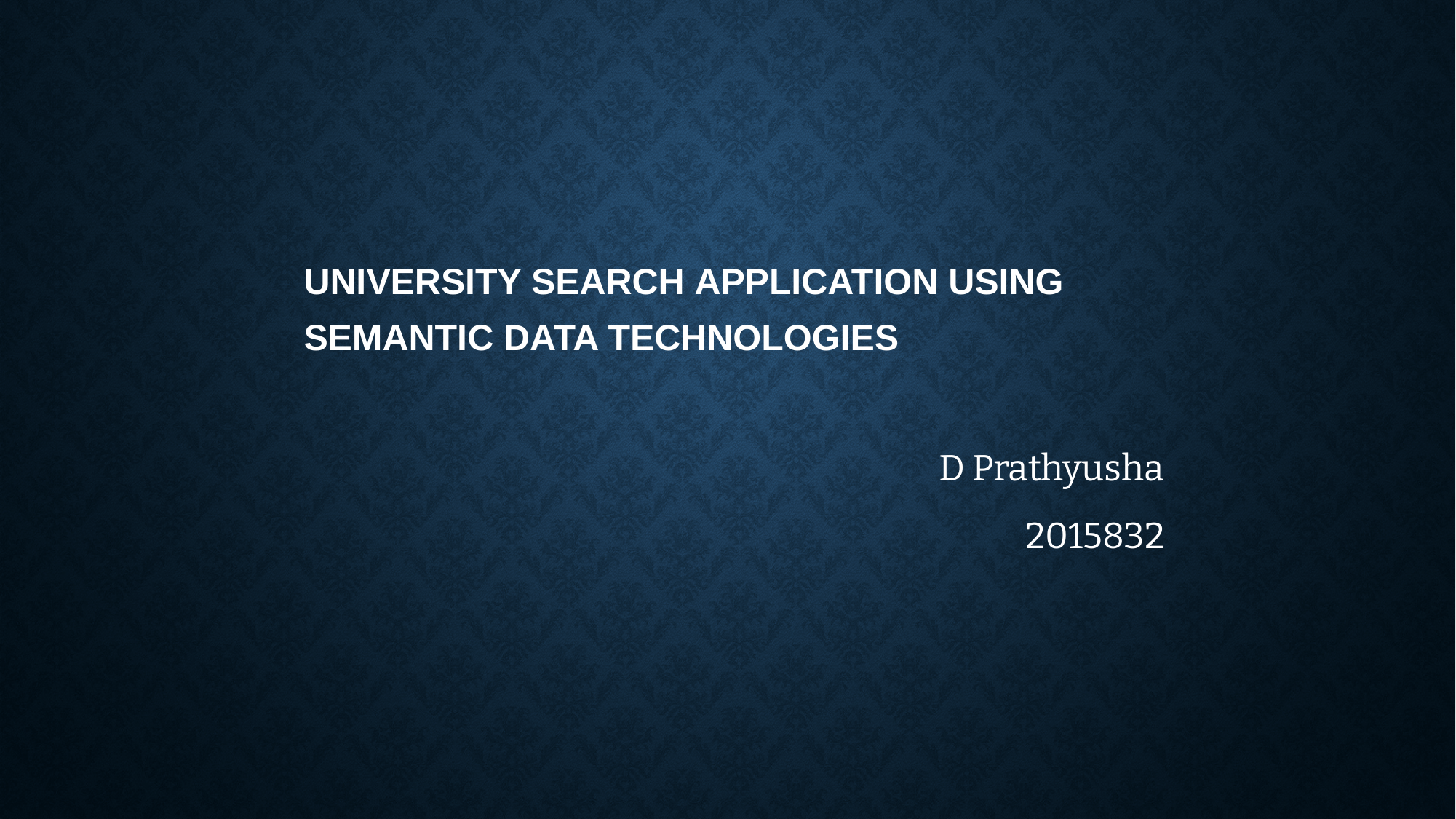

# University search application using Semantic Data technologies
				                             D Prathyusha
					                          2015832